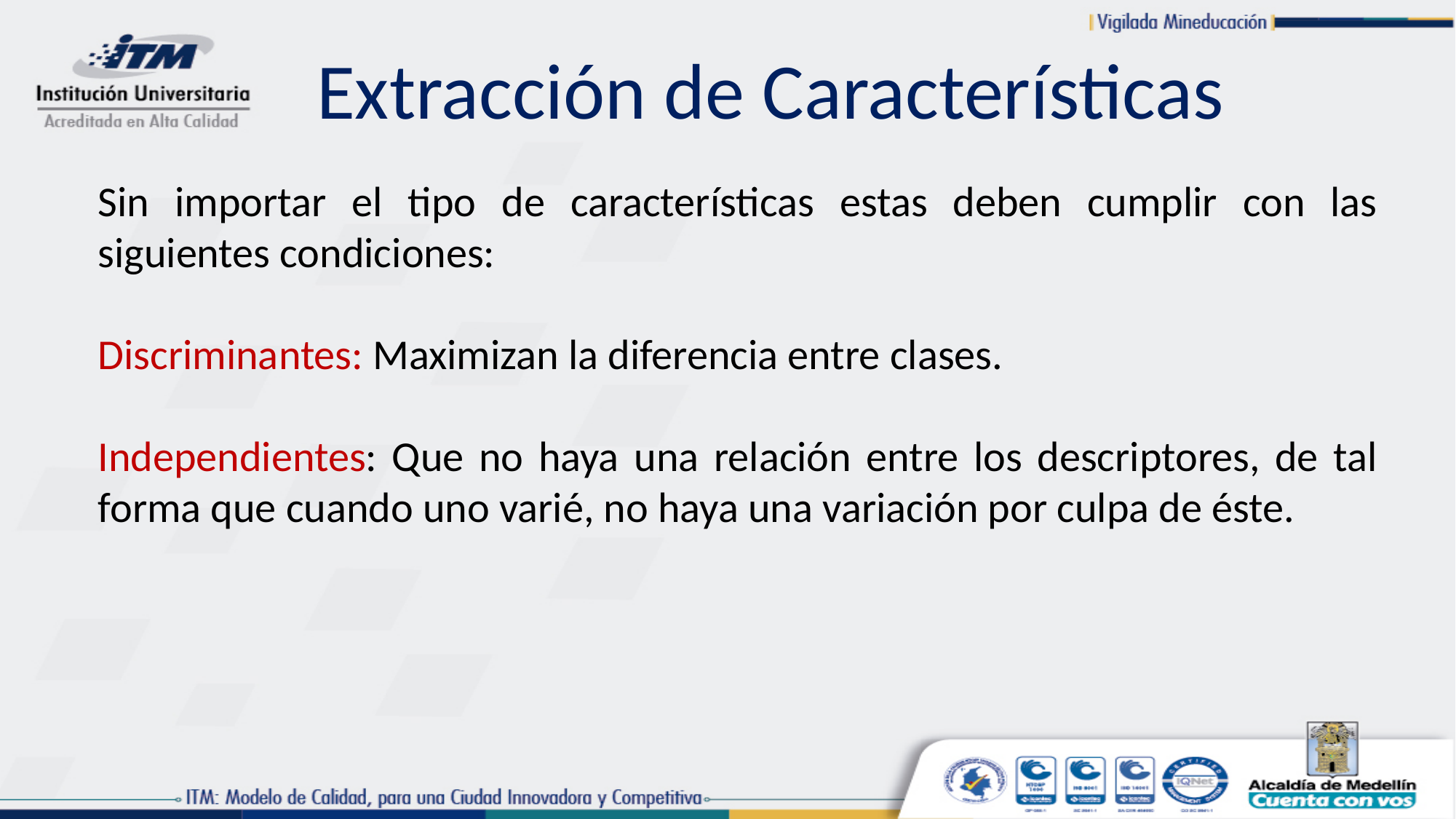

# Extracción de Características
Sin importar el tipo de características estas deben cumplir con las siguientes condiciones:

Discriminantes: Maximizan la diferencia entre clases.

Independientes: Que no haya una relación entre los descriptores, de tal forma que cuando uno varié, no haya una variación por culpa de éste.